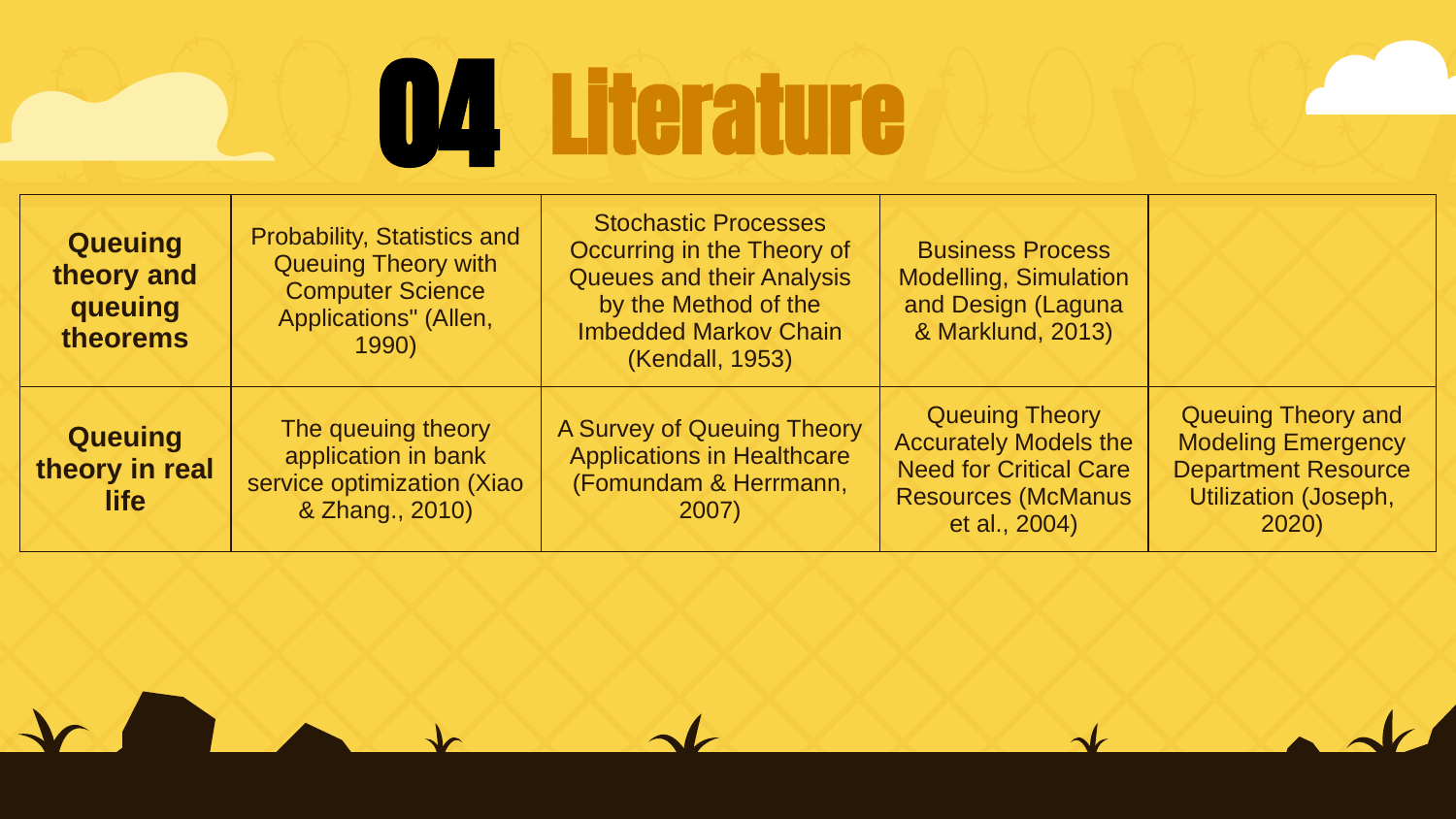

04
# Literature
| Queuing theory and queuing theorems | Probability, Statistics and Queuing Theory with Computer Science Applications" (Allen, 1990) | Stochastic Processes Occurring in the Theory of Queues and their Analysis by the Method of the Imbedded Markov Chain (Kendall, 1953) | Business Process Modelling, Simulation and Design (Laguna & Marklund, 2013) |  |
| --- | --- | --- | --- | --- |
| Queuing theory in real life | The queuing theory application in bank service optimization (Xiao & Zhang., 2010) | A Survey of Queuing Theory Applications in Healthcare (Fomundam & Herrmann, 2007) | Queuing Theory Accurately Models the Need for Critical Care Resources (McManus et al., 2004) | Queuing Theory and Modeling Emergency Department Resource Utilization (Joseph, 2020) |